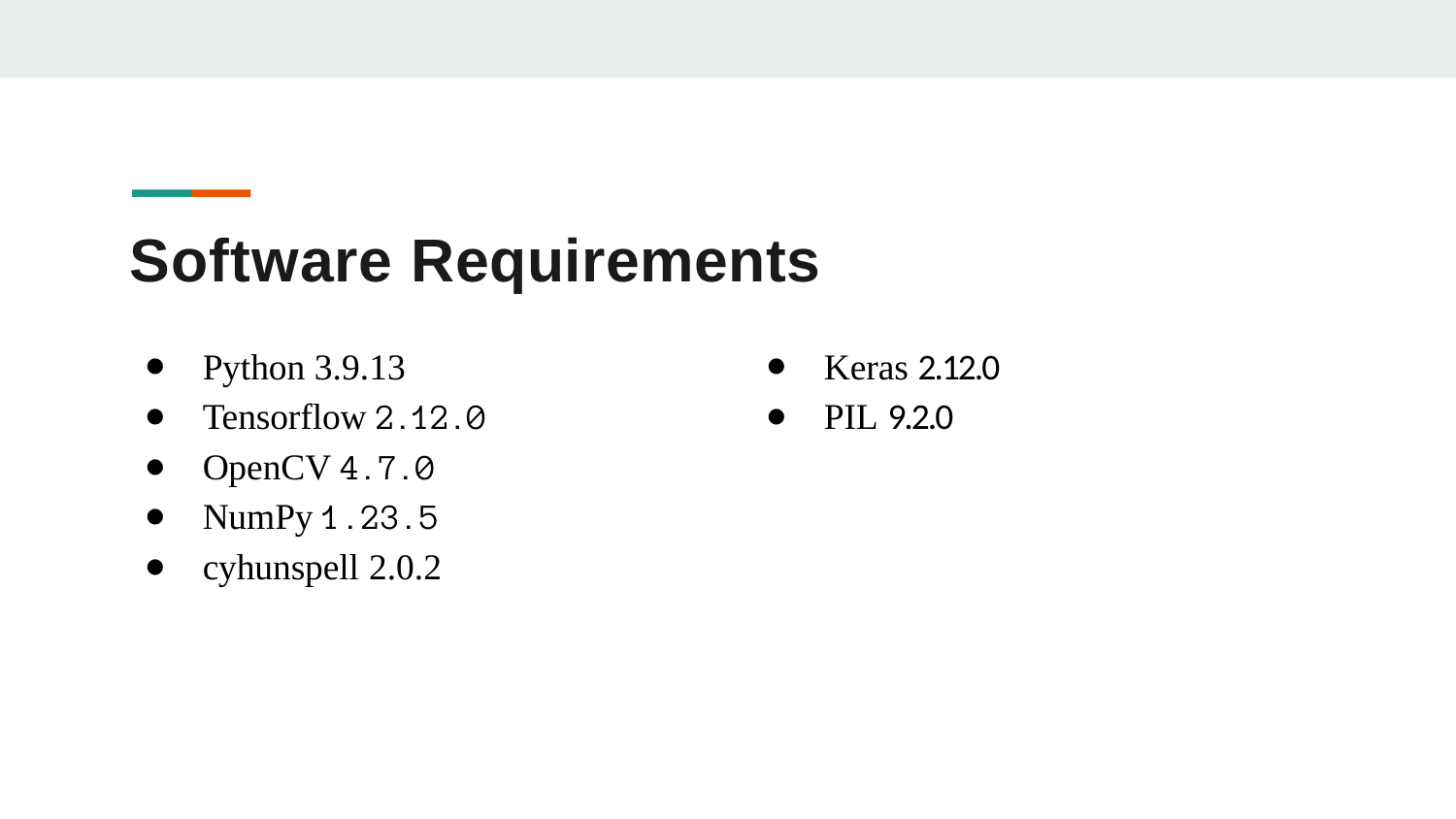

# Software Requirements
Python 3.9.13
Tensorflow 2.12.0
OpenCV 4.7.0
NumPy 1.23.5
cyhunspell 2.0.2
Keras 2.12.0
PIL 9.2.0